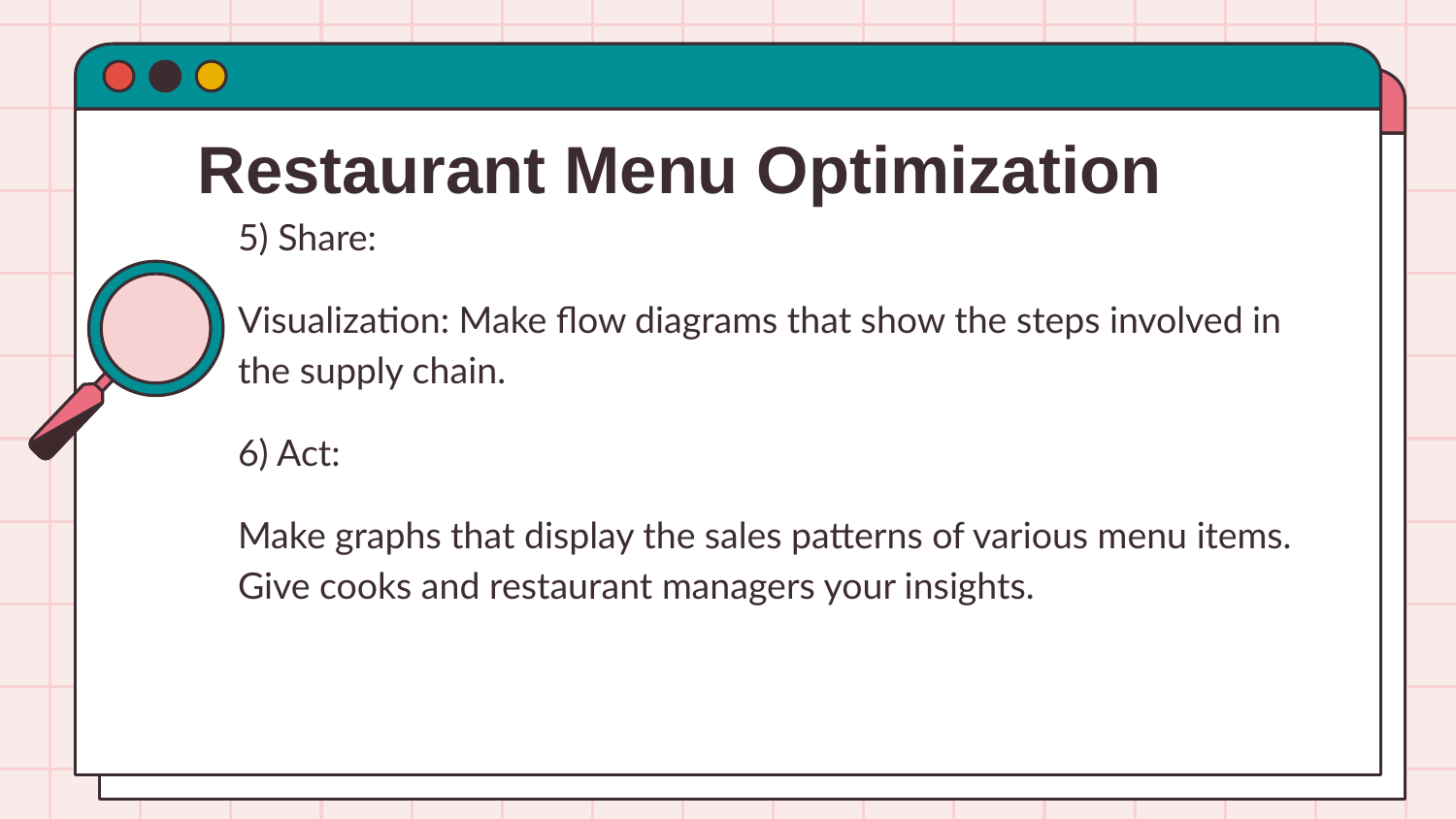

# Restaurant Menu Optimization

5) Share:
Visualization: Make flow diagrams that show the steps involved in the supply chain.
6) Act:
Make graphs that display the sales patterns of various menu items. Give cooks and restaurant managers your insights.